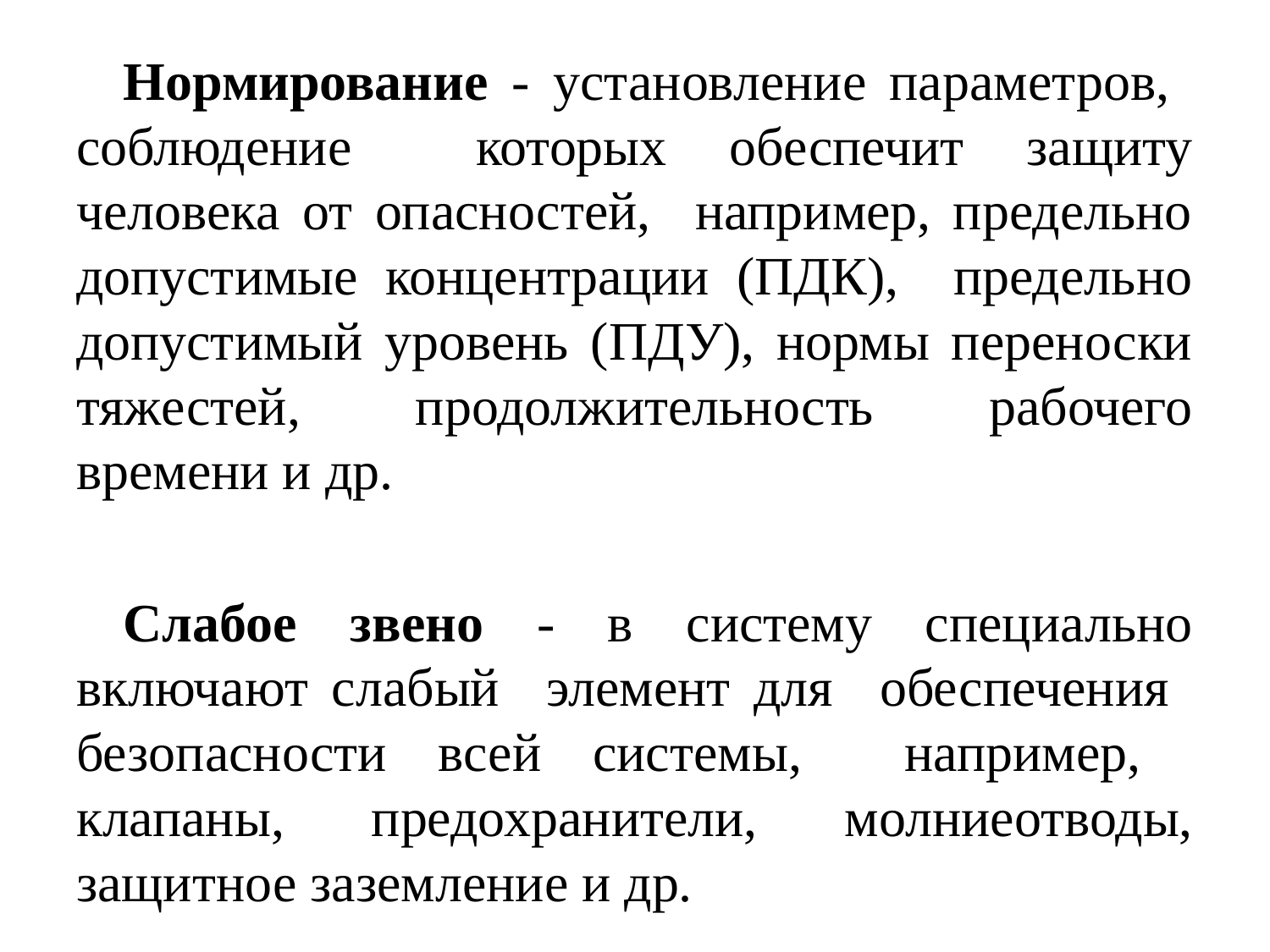

Нормирование - установление параметров,  соблюдение  которых обеспечит защиту человека от опасностей,  например, предельно допустимые концентрации (ПДК),  предельно допустимый уровень (ПДУ), нормы переноски тяжестей, продолжительность рабочего времени и др.

Слабое звено - в систему специально включают слабый  элемент для  обеспечения  безопасности всей системы,  например,  клапаны, предохранители, молниеотводы, защитное заземление и др.